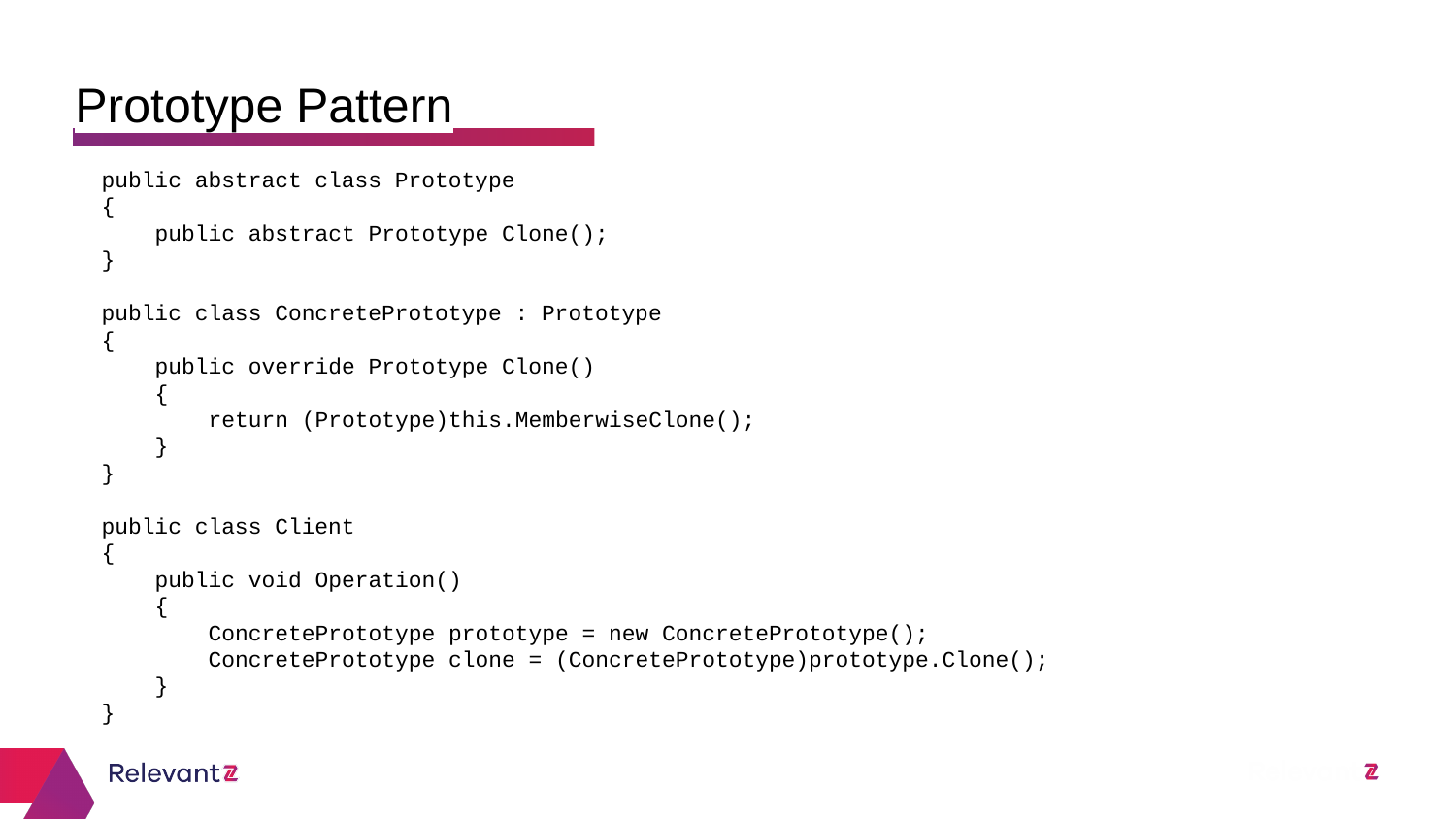

Prototype Pattern
public abstract class Prototype
{
    public abstract Prototype Clone();
}

public class ConcretePrototype : Prototype
{
    public override Prototype Clone()
    {
        return (Prototype)this.MemberwiseClone();
    }
}

public class Client
{
    public void Operation()
    {
        ConcretePrototype prototype = new ConcretePrototype();
        ConcretePrototype clone = (ConcretePrototype)prototype.Clone();
    }
}